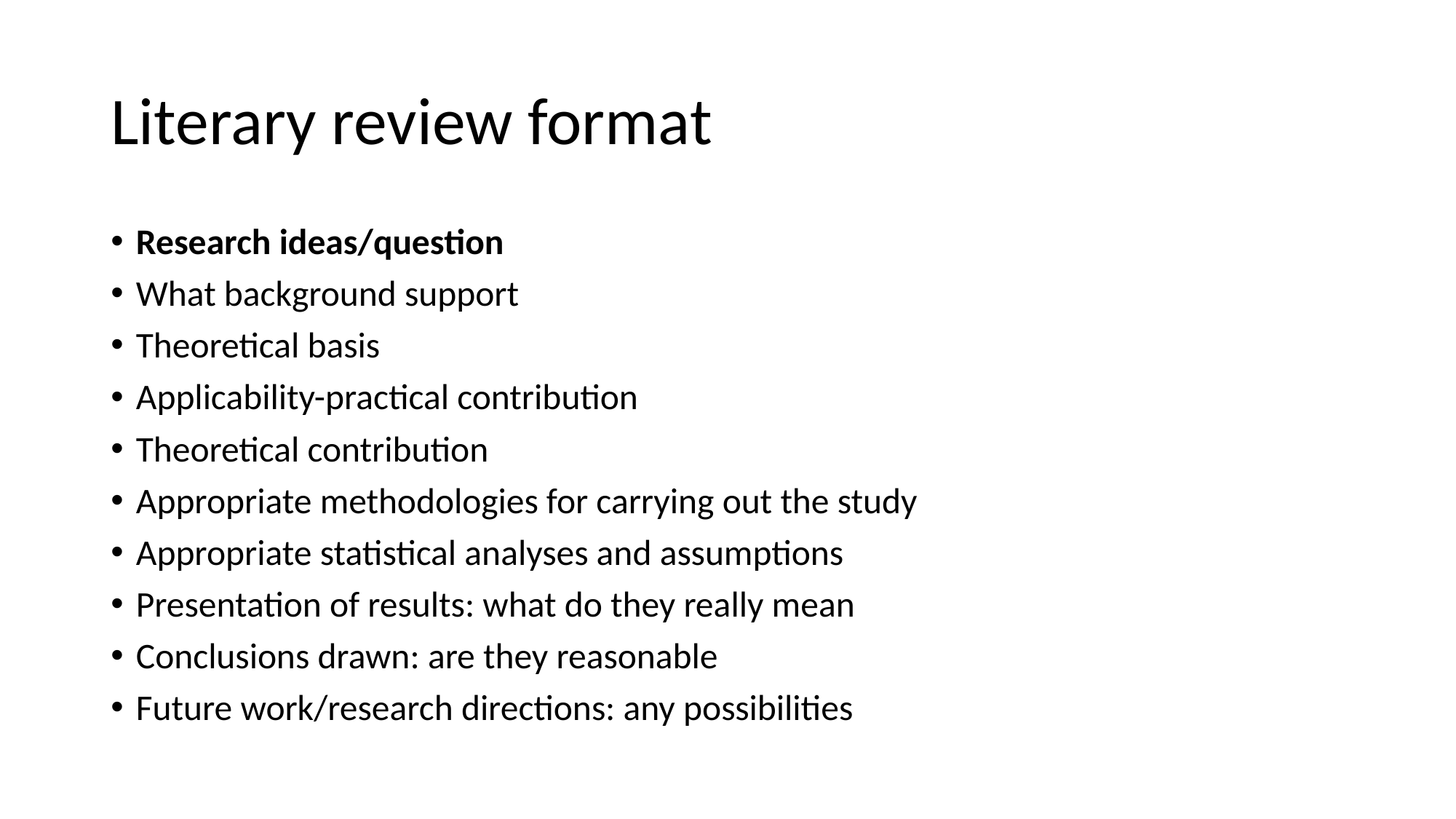

# Literary review format
Research ideas/question
What background support
Theoretical basis
Applicability-practical contribution
Theoretical contribution
Appropriate methodologies for carrying out the study
Appropriate statistical analyses and assumptions
Presentation of results: what do they really mean
Conclusions drawn: are they reasonable
Future work/research directions: any possibilities